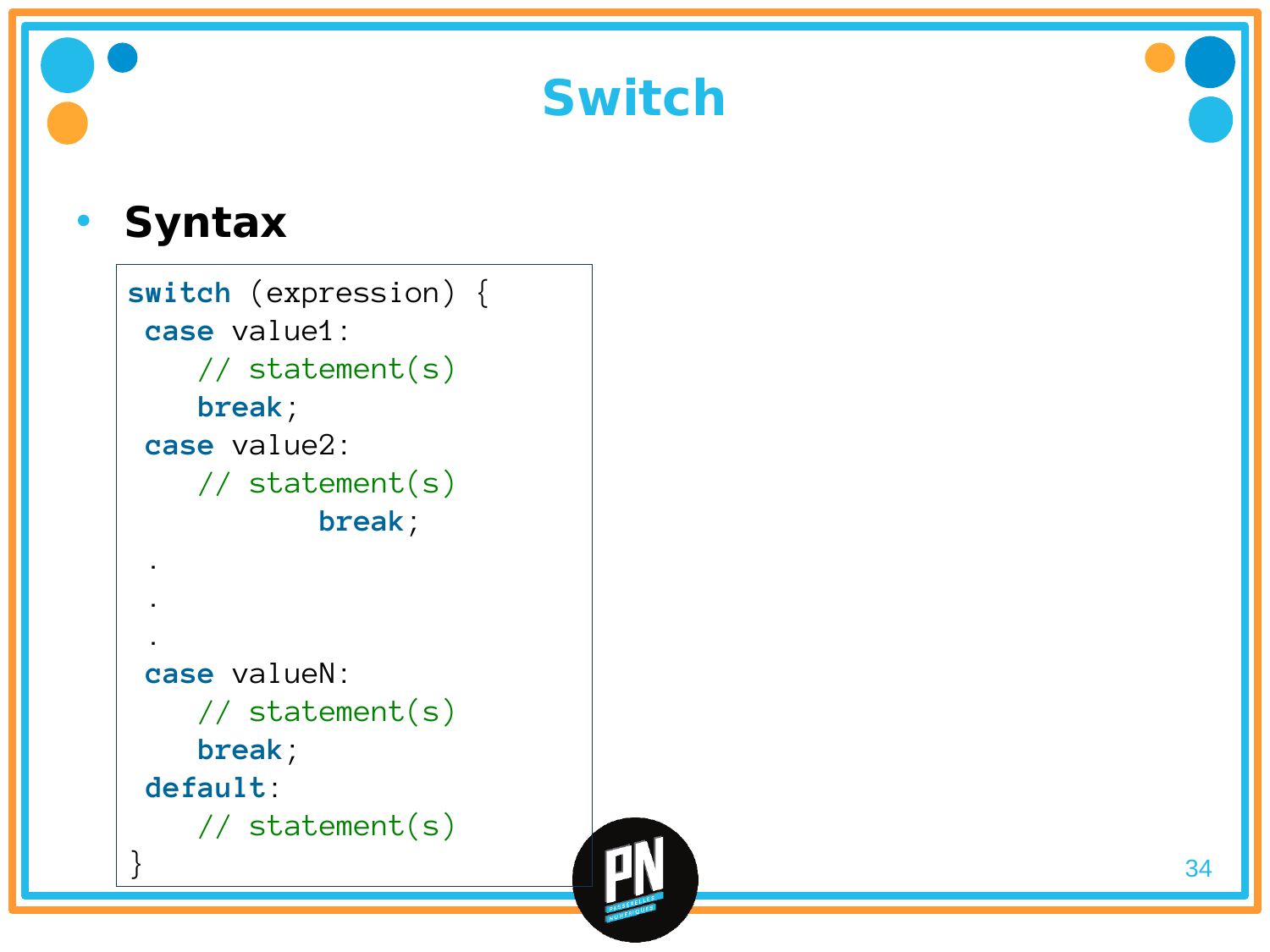

# Switch
Syntax
switch (expression) {
 case value1:
    // statement(s)
    break;
 case value2:
    // statement(s)
           break;
 .
 .
 .
 case valueN:
    // statement(s)
    break;
 default:
    // statement(s)
}